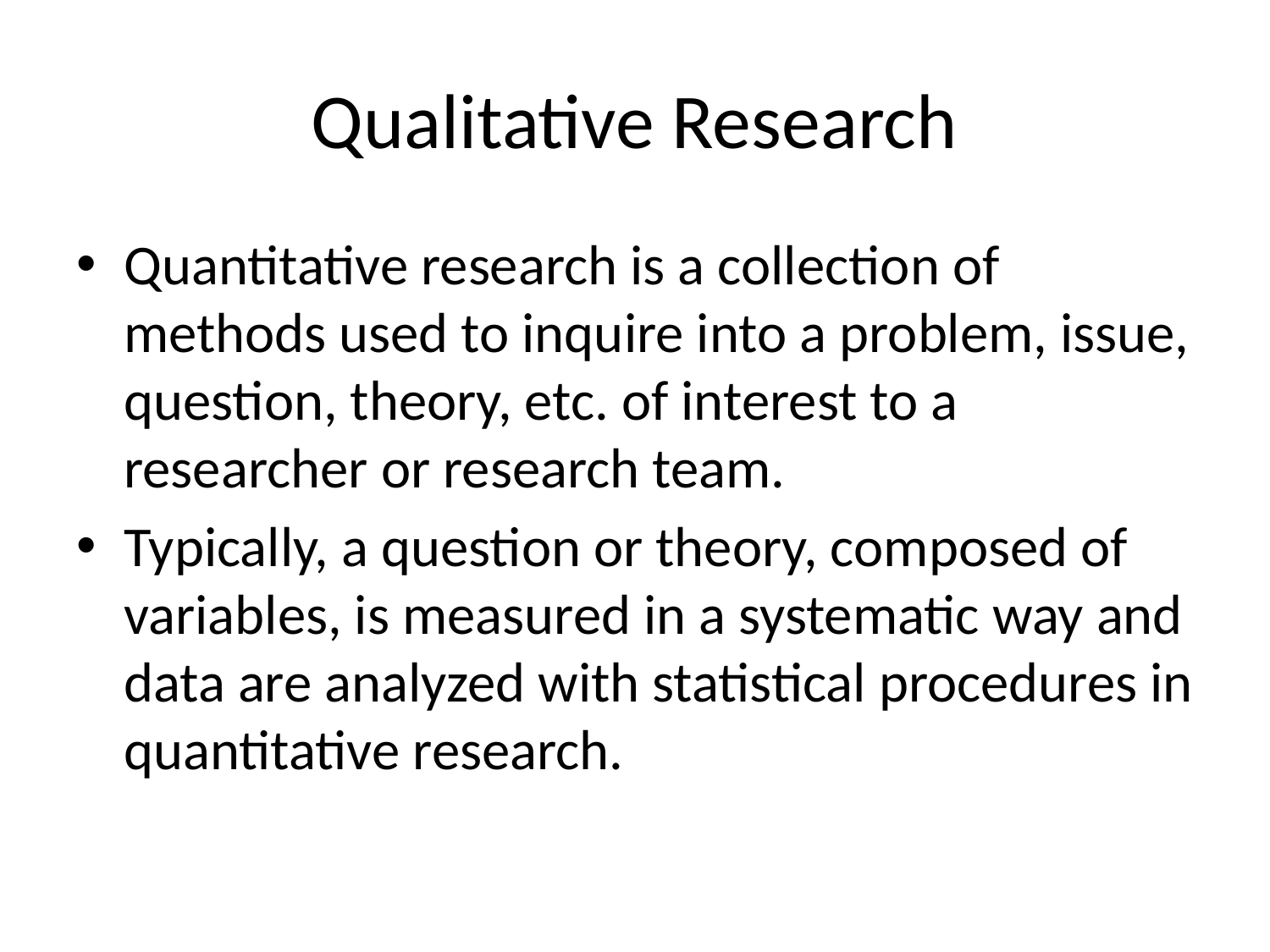

# Qualitative Research
Quantitative research is a collection of methods used to inquire into a problem, issue, question, theory, etc. of interest to a researcher or research team.
Typically, a question or theory, composed of variables, is measured in a systematic way and data are analyzed with statistical procedures in quantitative research.